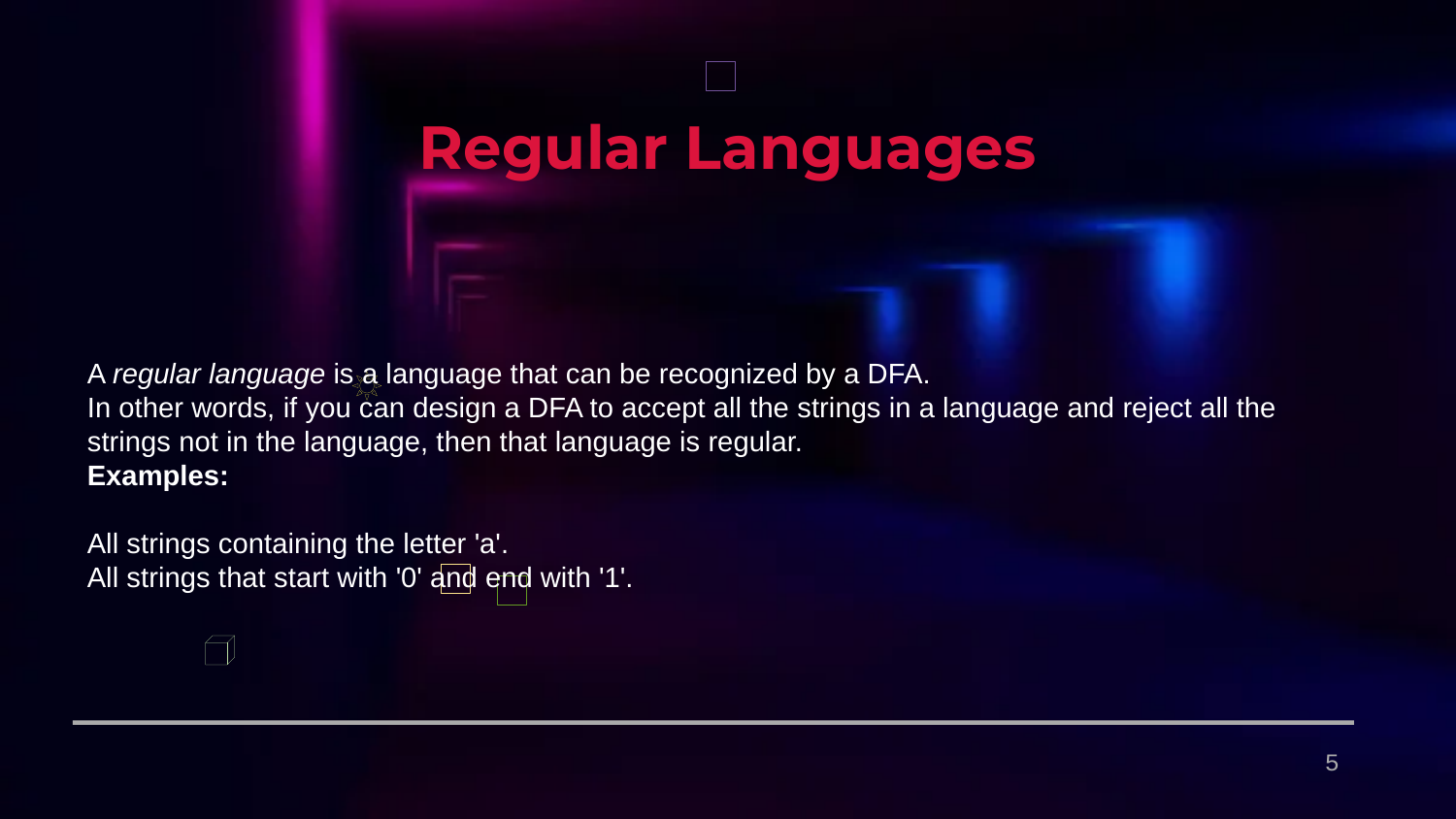

Regular Languages
A regular language is a language that can be recognized by a DFA.
In other words, if you can design a DFA to accept all the strings in a language and reject all the strings not in the language, then that language is regular.
Examples:

All strings containing the letter 'a'.
All strings that start with '0' and end with '1'.

5